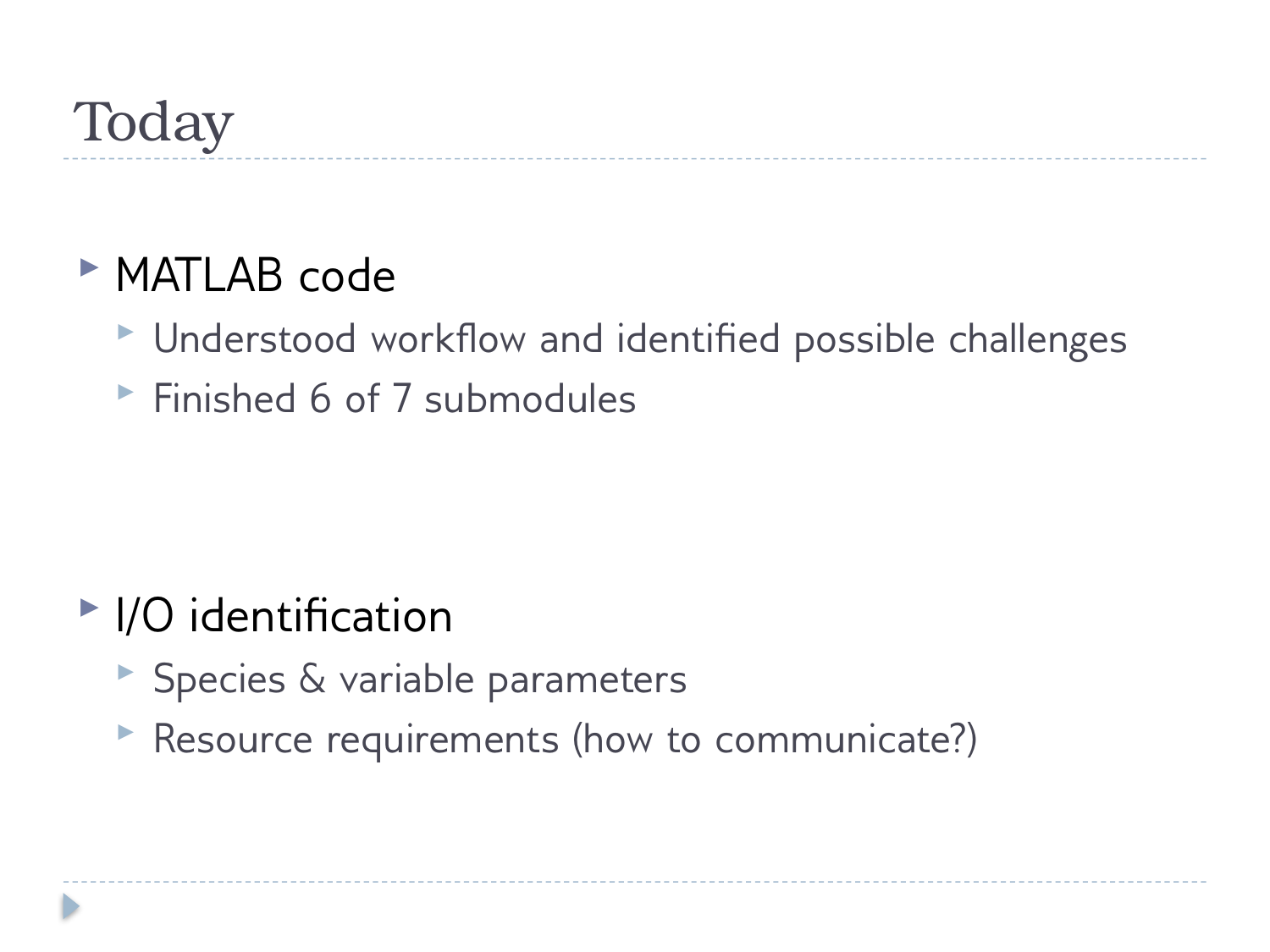

# Today
MATLAB code
Understood workflow and identified possible challenges
Finished 6 of 7 submodules

I/O identification
Species & variable parameters
Resource requirements (how to communicate?)